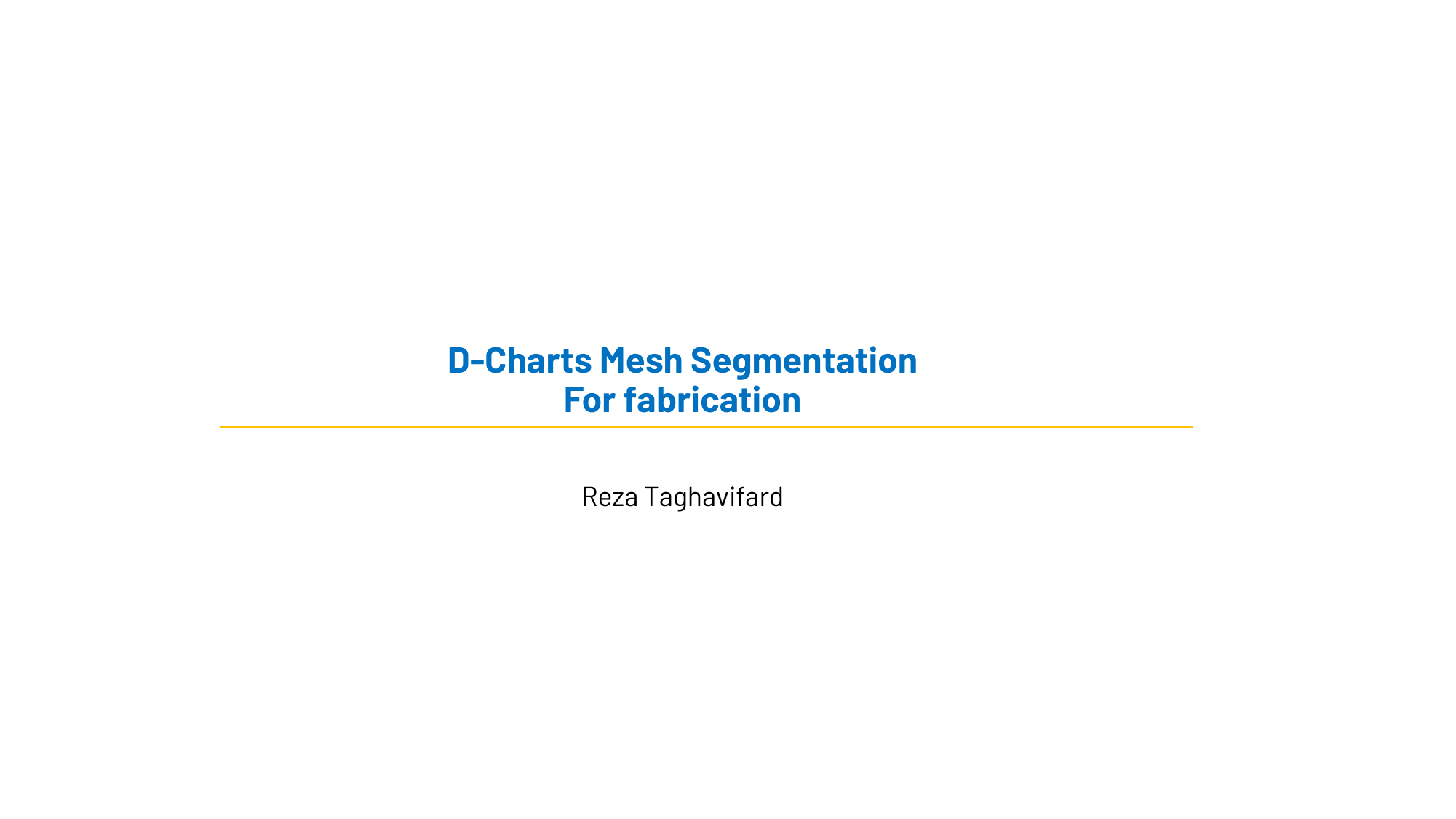

D-Charts Mesh Segmentation For fabrication
Reza Taghavifard